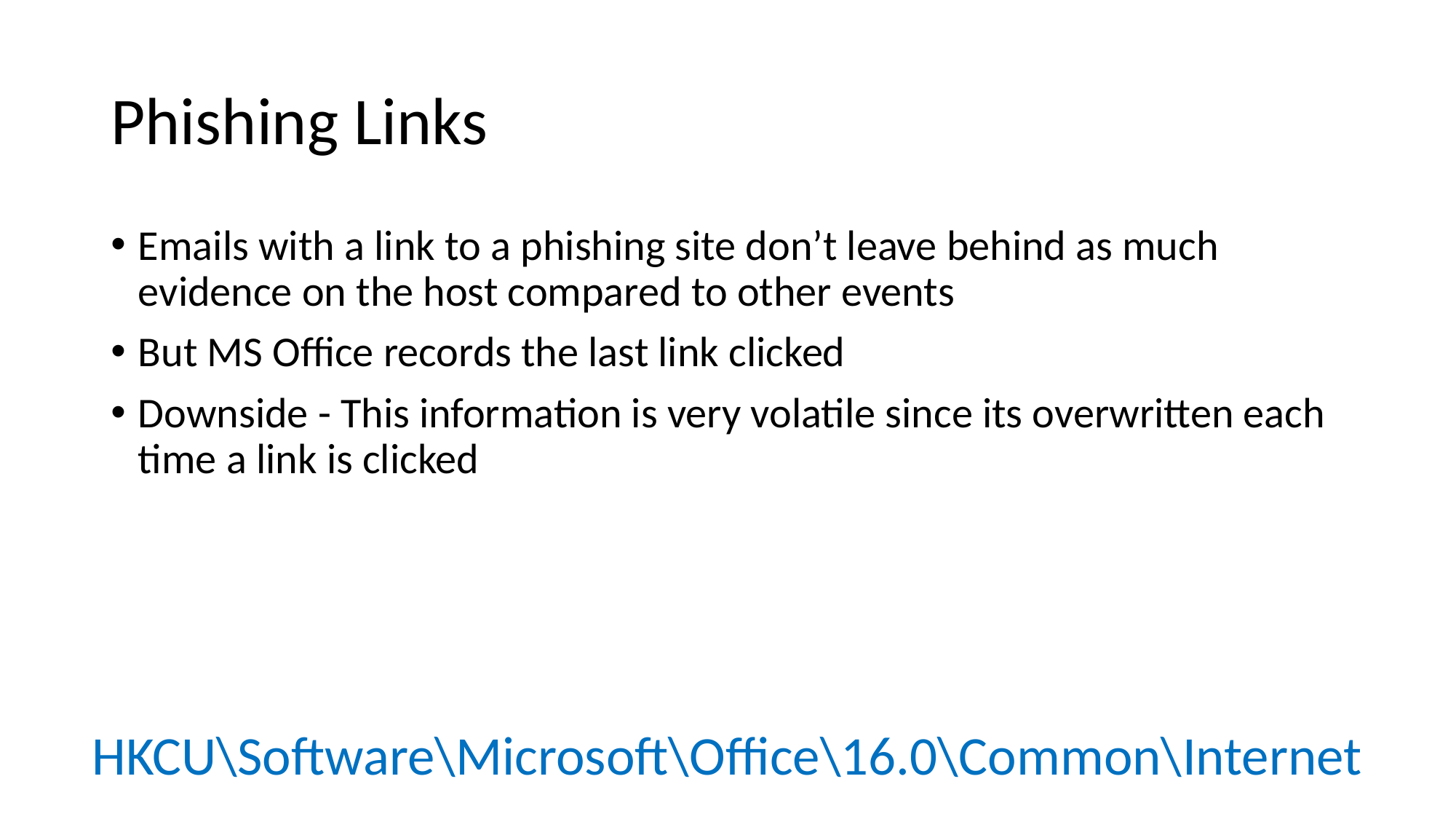

# Phishing Links
Emails with a link to a phishing site don’t leave behind as much evidence on the host compared to other events
But MS Office records the last link clicked
Downside - This information is very volatile since its overwritten each time a link is clicked
HKCU\Software\Microsoft\Office\16.0\Common\Internet